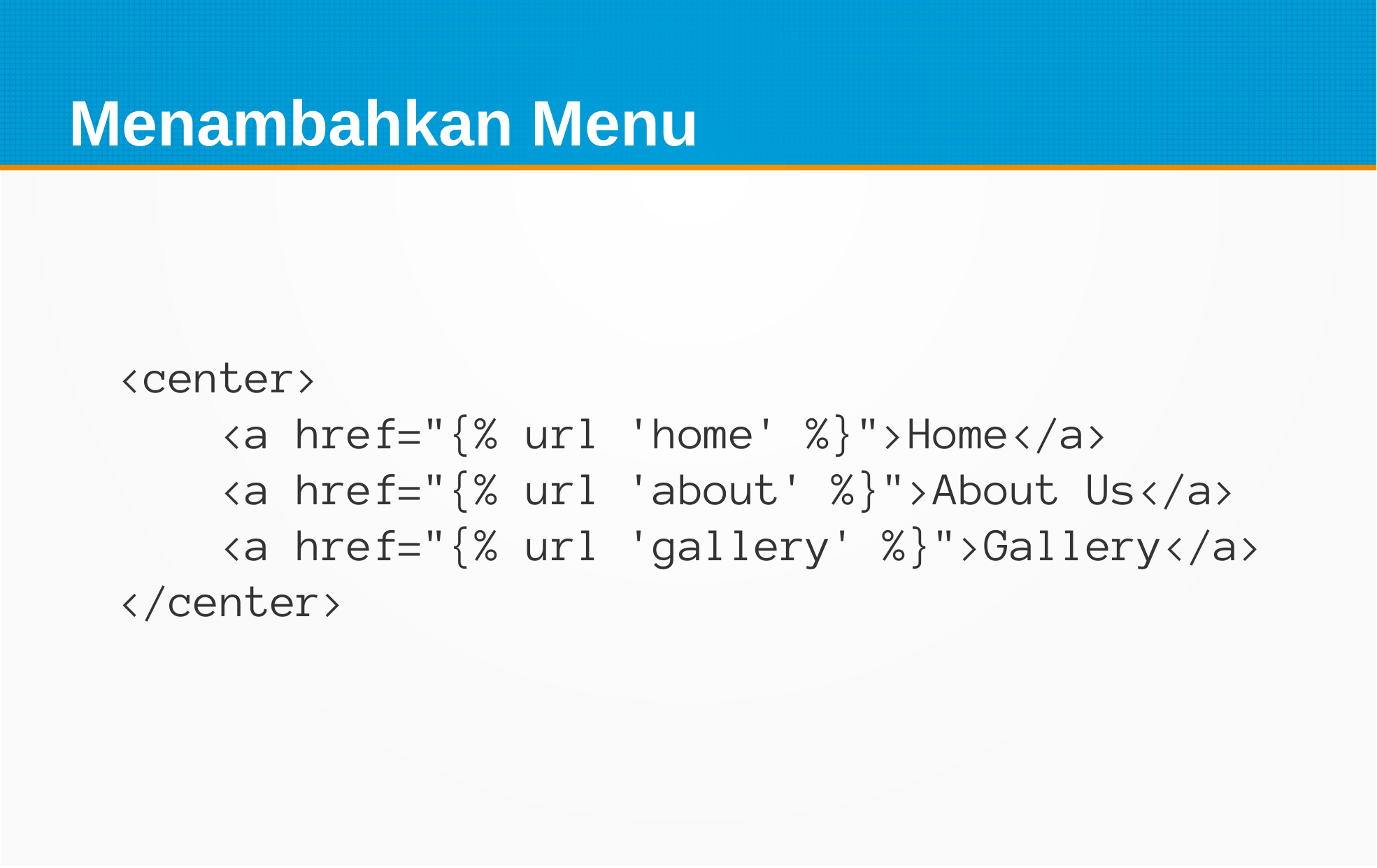

Menambahkan Menu

<center>
    <a href="{% url 'home' %}">Home</a>
    <a href="{% url 'about' %}">About Us</a>
    <a href="{% url 'gallery' %}">Gallery</a>
</center>